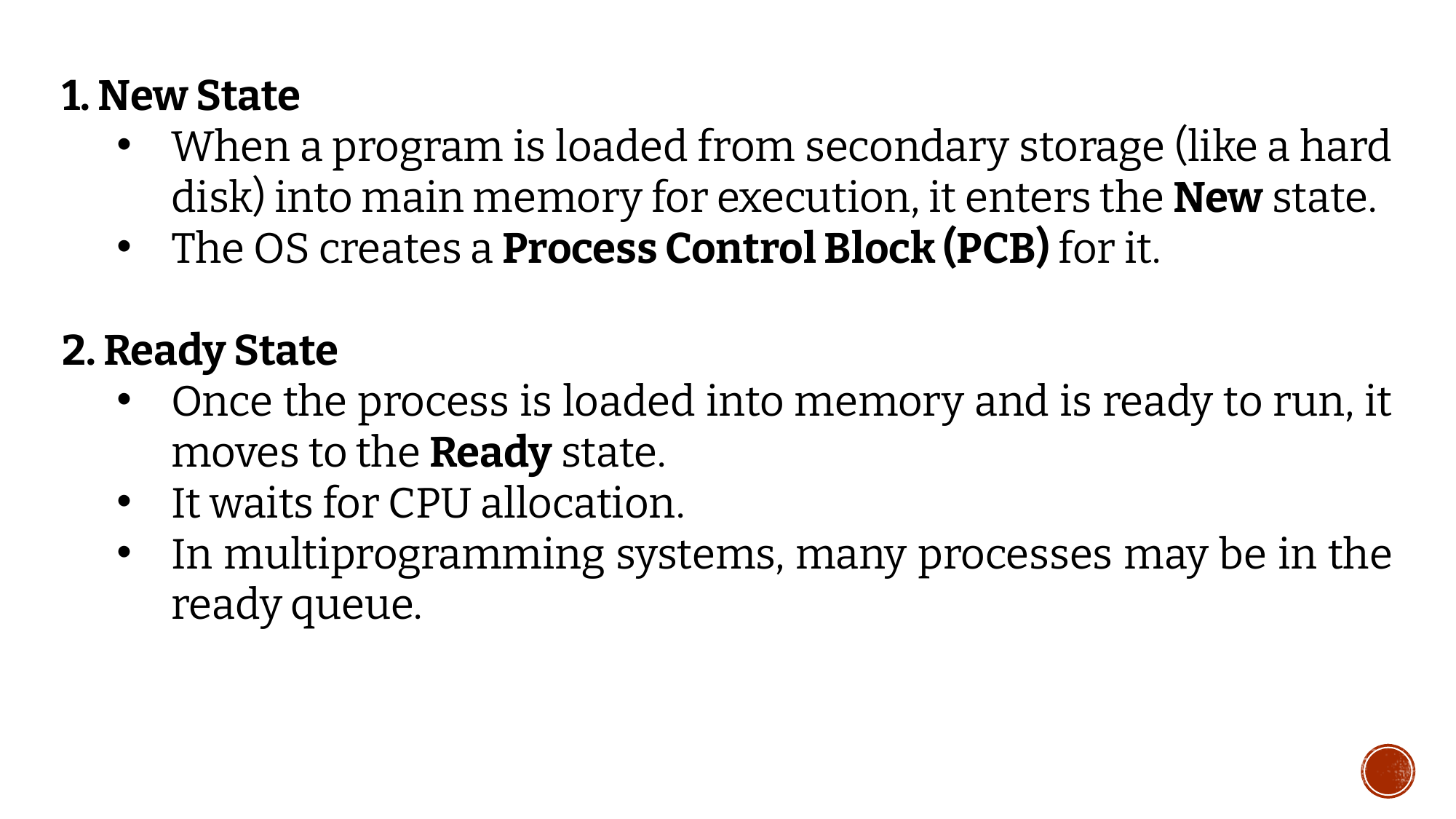

1. New State
When a program is loaded from secondary storage (like a hard disk) into main memory for execution, it enters the New state.
The OS creates a Process Control Block (PCB) for it.
2. Ready State
Once the process is loaded into memory and is ready to run, it moves to the Ready state.
It waits for CPU allocation.
In multiprogramming systems, many processes may be in the ready queue.